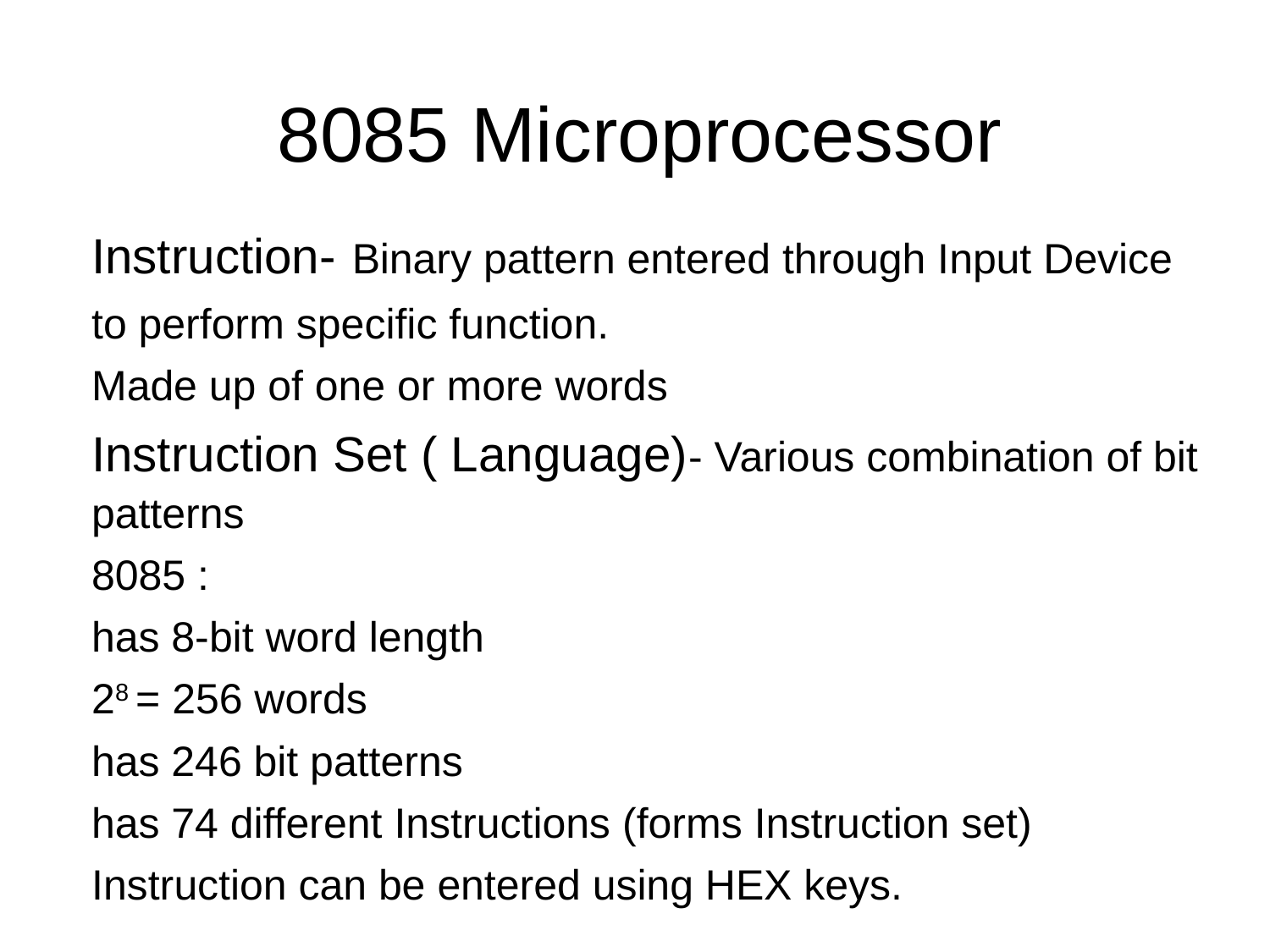

8085 Microprocessor
Instruction- Binary pattern entered through Input Device to perform specific function.
Made up of one or more words
Instruction Set ( Language)- Various combination of bit patterns
8085 :
has 8-bit word length
28 = 256 words
has 246 bit patterns
has 74 different Instructions (forms Instruction set)
Instruction can be entered using HEX keys.